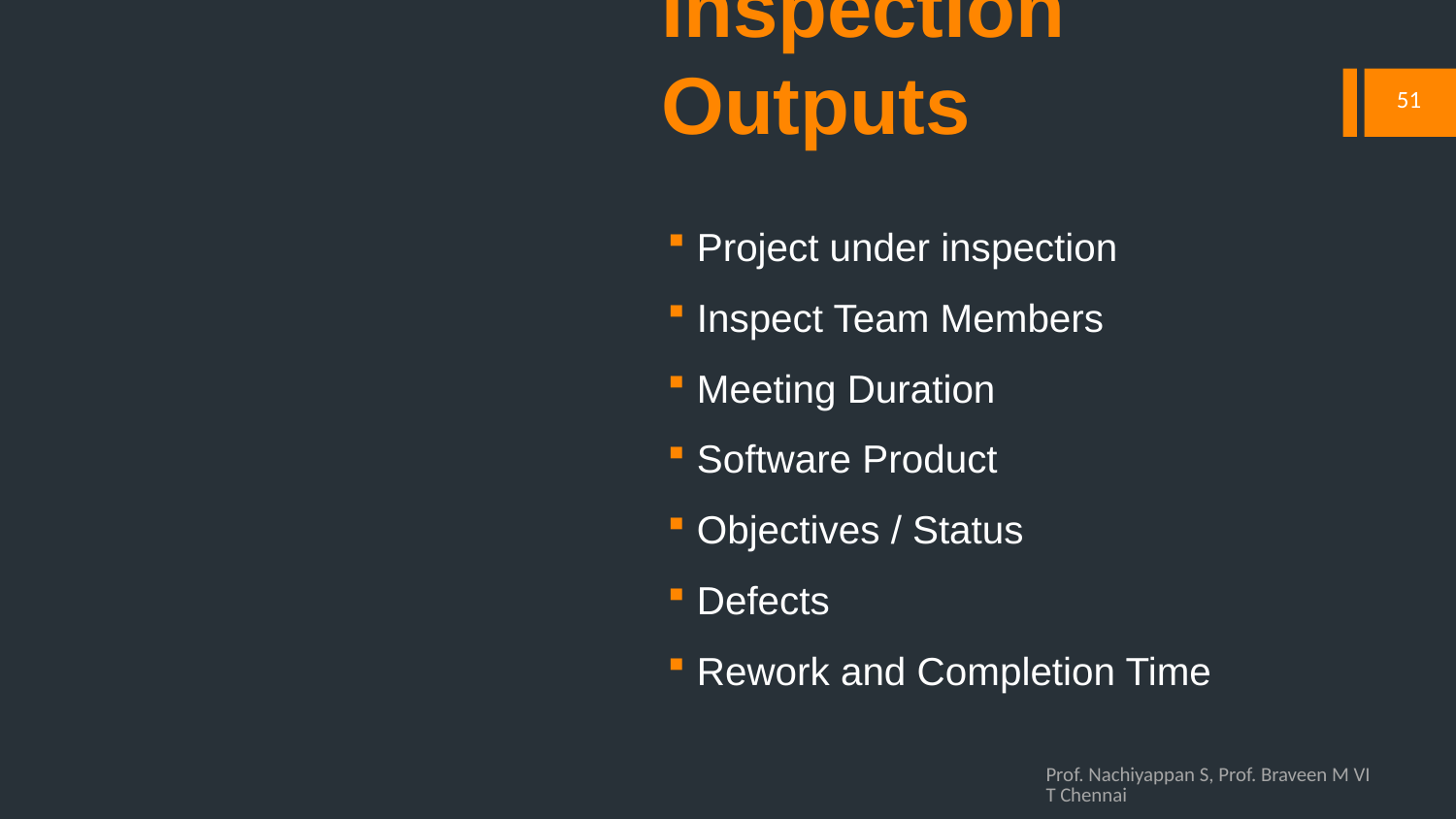

# Inspection Outputs
51
Project under inspection
Inspect Team Members
Meeting Duration
Software Product
Objectives / Status
Defects
Rework and Completion Time
Prof. Nachiyappan S, Prof. Braveen M VIT Chennai